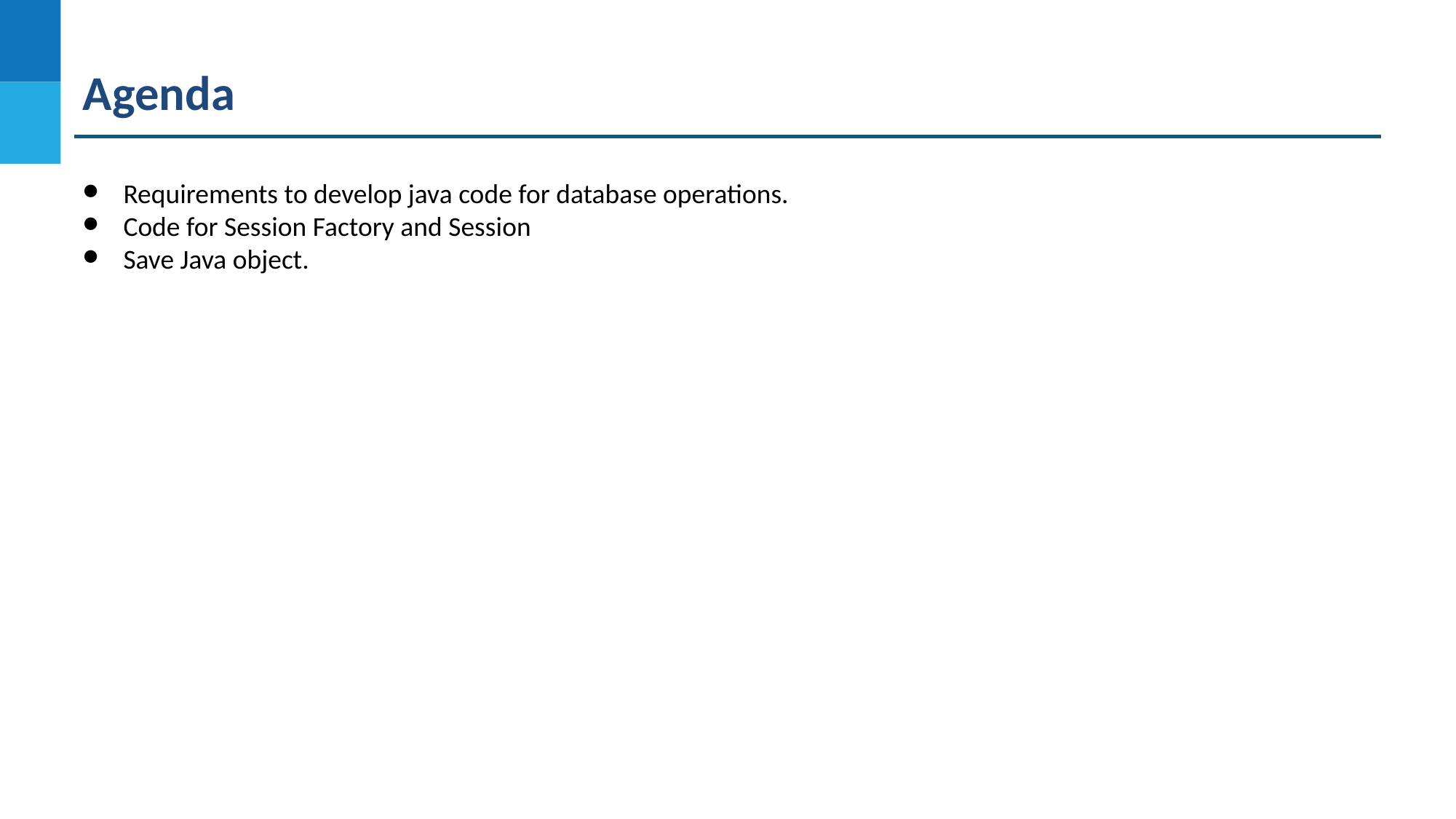

Agenda
Requirements to develop java code for database operations.
Code for Session Factory and Session
Save Java object.